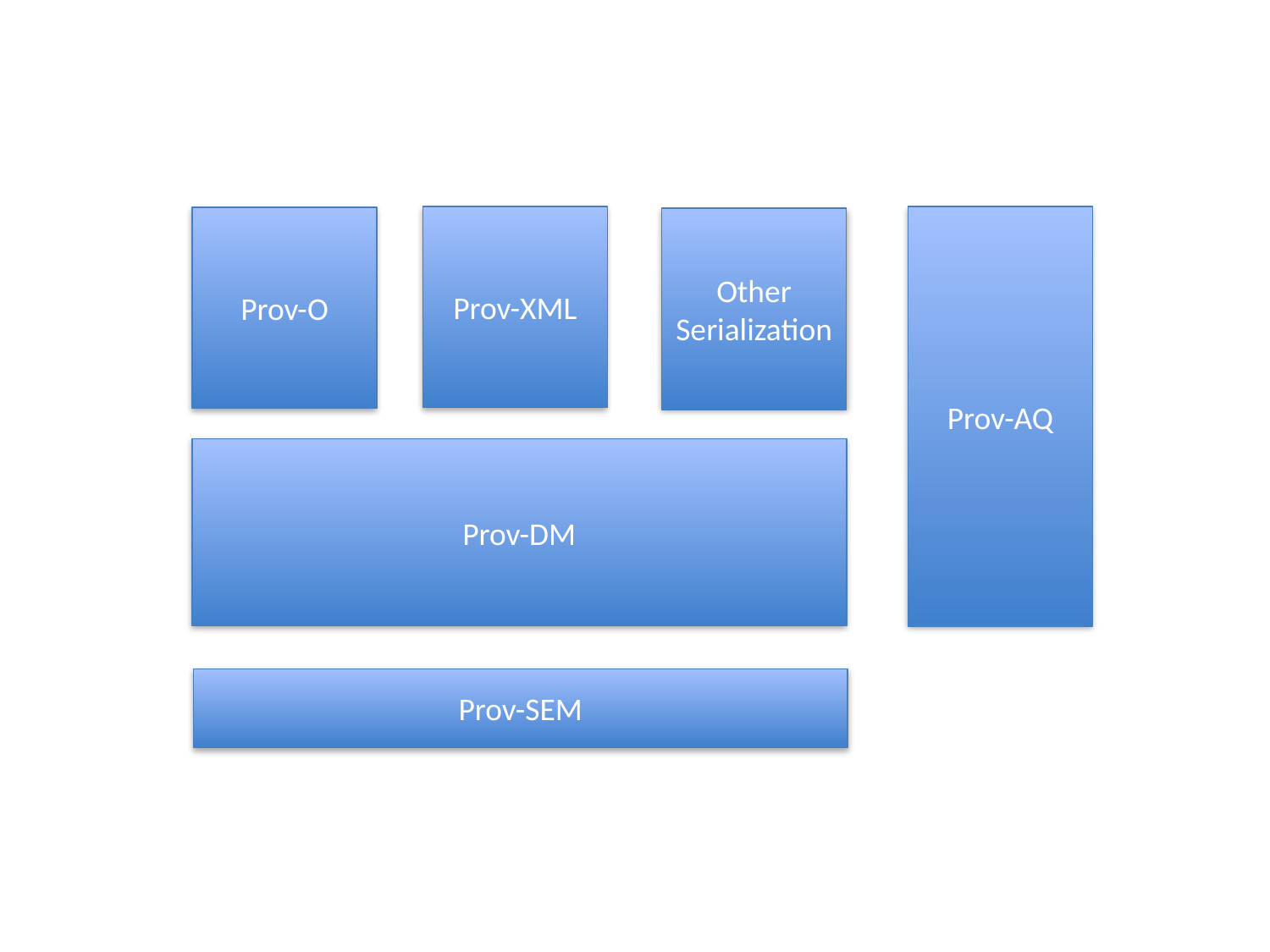

Prov-XML
Prov-AQ
Prov-O
Other
Serialization
Prov-DM
Prov-SEM